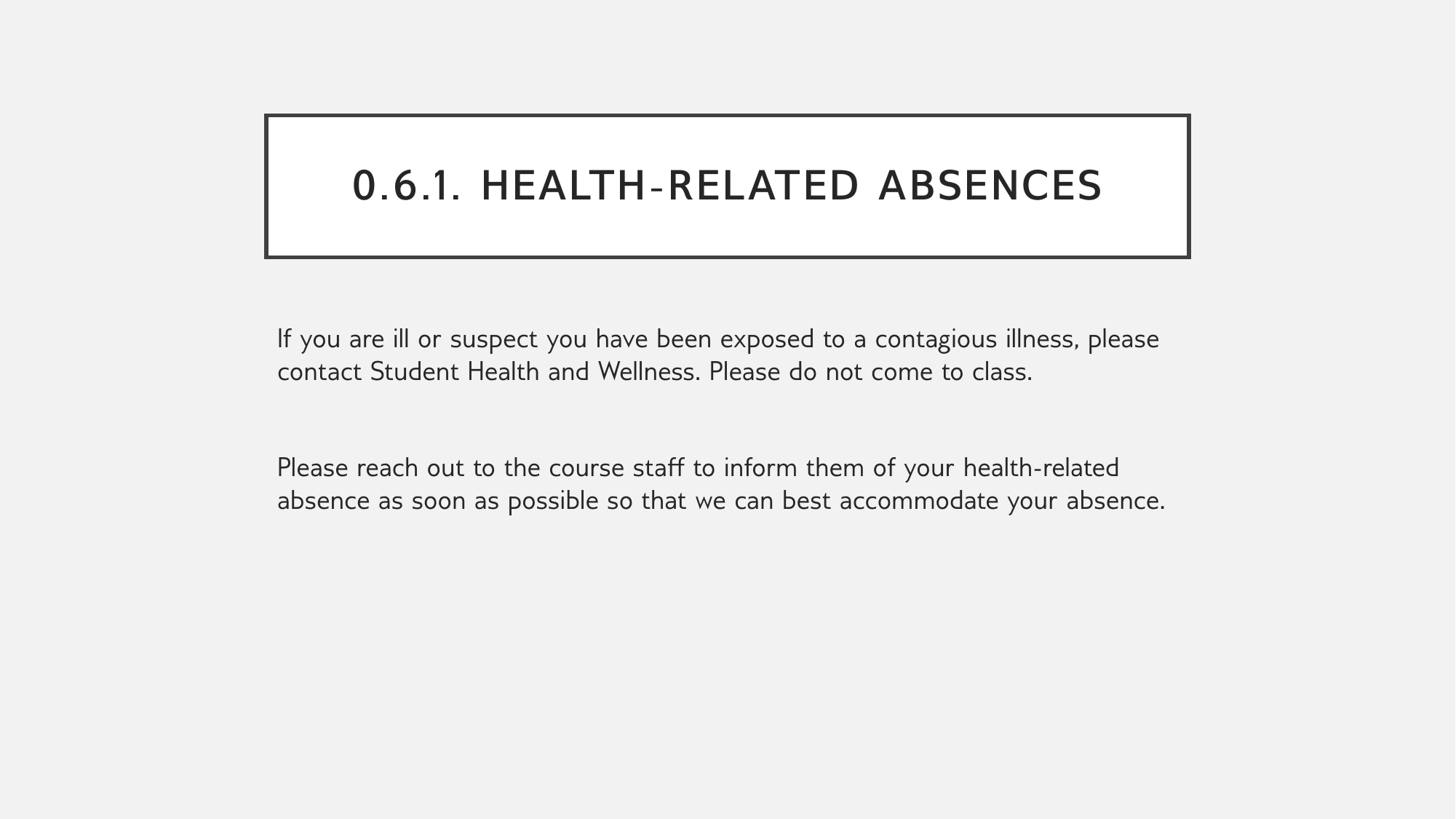

# 0.6.1. Health-related absences
If you are ill or suspect you have been exposed to a contagious illness, please contact Student Health and Wellness. Please do not come to class.

Please reach out to the course staff to inform them of your health-related absence as soon as possible so that we can best accommodate your absence.